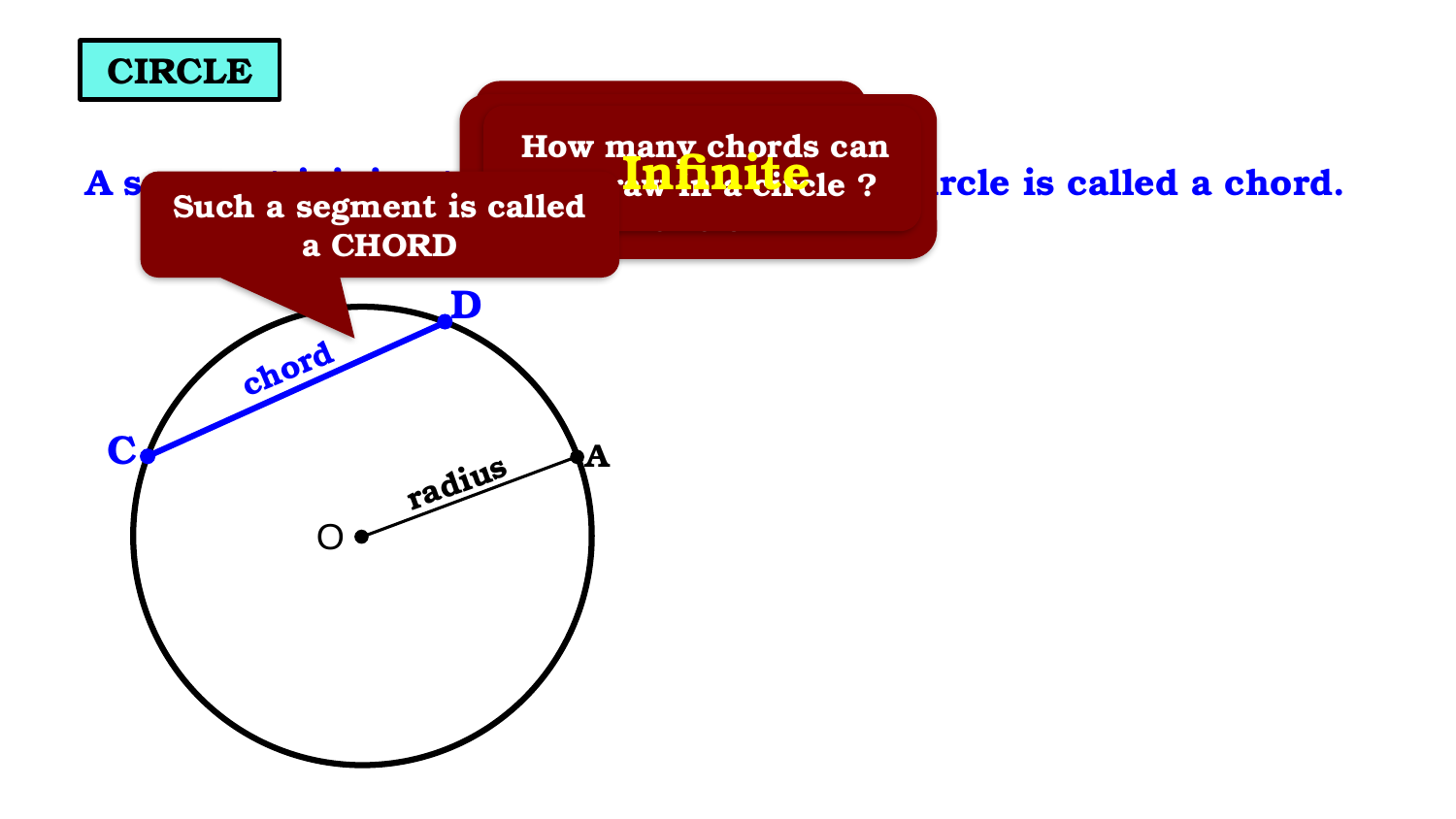

CIRCLE

How many such radii can we draw in a circle ?

Now let us understand few more elements of circle
Let us consider 2 distinct points C and D
How many chords can we draw in a circle ?
Infinite

A segment
Infinite
What do we get ?
A segment joining two distinct points on a circle is called a chord.
Such a segment is called a CHORD
Join them
D

chord
C
A
radius

O